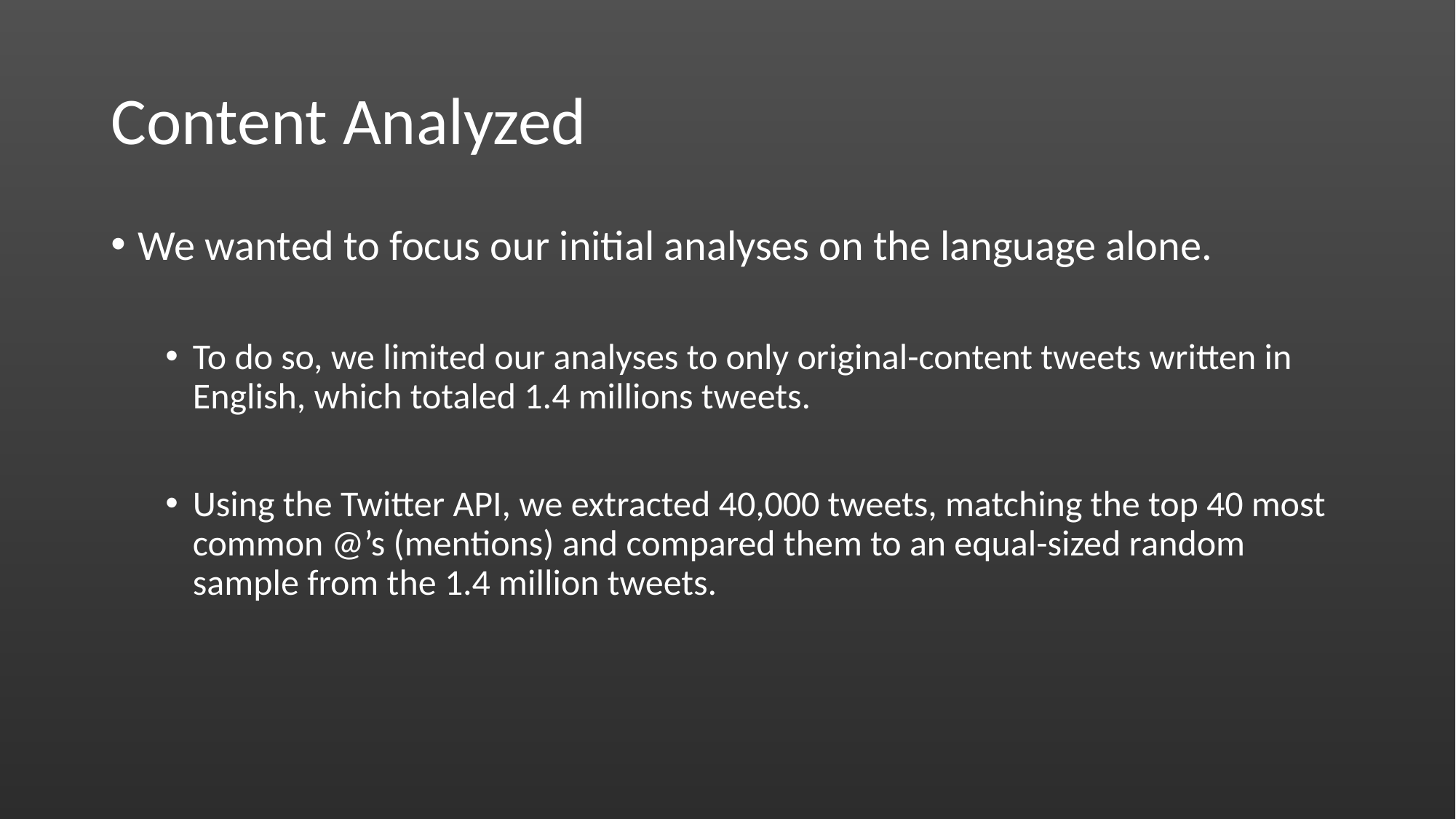

# Content Analyzed
We wanted to focus our initial analyses on the language alone.

To do so, we limited our analyses to only original-content tweets written in English, which totaled 1.4 millions tweets.

Using the Twitter API, we extracted 40,000 tweets, matching the top 40 most common @’s (mentions) and compared them to an equal-sized random sample from the 1.4 million tweets.